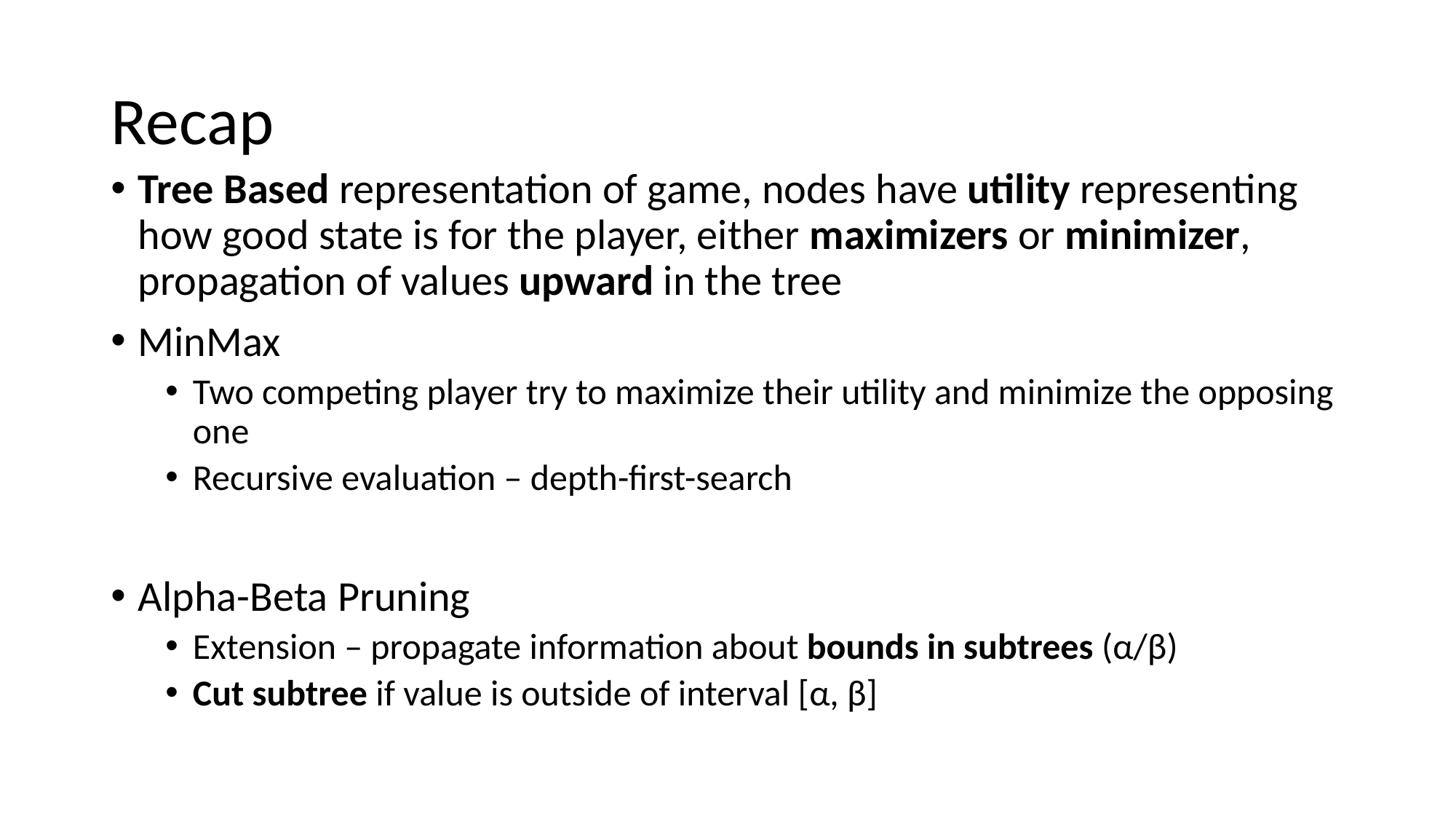

# Recap
Tree Based representation of game, nodes have utility representing how good state is for the player, either maximizers or minimizer,  propagation of values upward in the tree
MinMax
Two competing player try to maximize their utility and minimize the opposing one
Recursive evaluation – depth-first-search

Alpha-Beta Pruning
Extension – propagate information about bounds in subtrees (α/β)
Cut subtree if value is outside of interval [α, β]